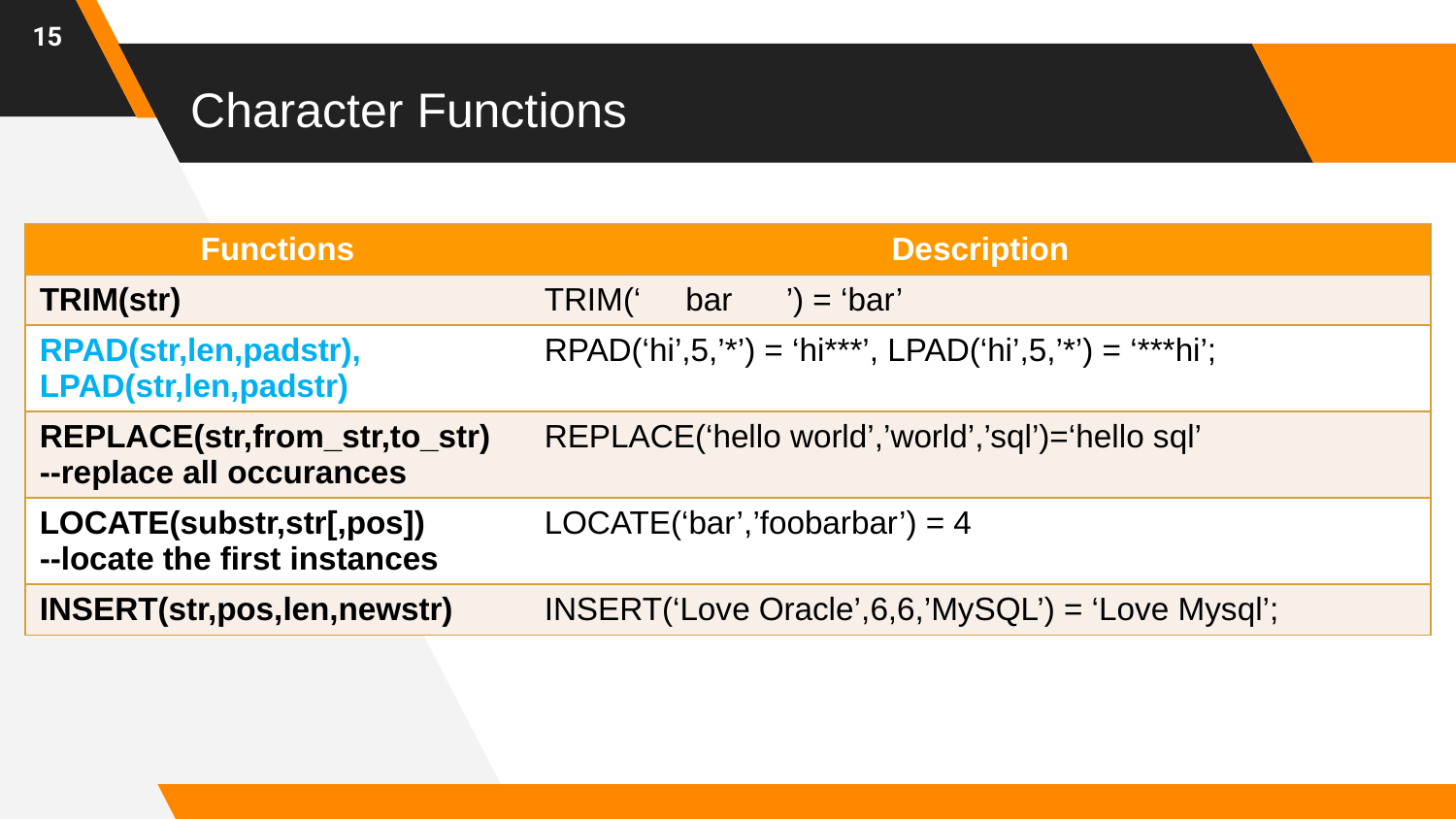

15
# Character Functions
| Functions | Description |
| --- | --- |
| TRIM(str) | TRIM(‘ bar ’) = ‘bar’ |
| RPAD(str,len,padstr), LPAD(str,len,padstr) | RPAD(‘hi’,5,’\*’) = ‘hi\*\*\*’, LPAD(‘hi’,5,’\*’) = ‘\*\*\*hi’; |
| REPLACE(str,from\_str,to\_str) --replace all occurances | REPLACE(‘hello world’,’world’,’sql’)=‘hello sql’ |
| LOCATE(substr,str[,pos]) --locate the first instances | LOCATE(‘bar’,’foobarbar’) = 4 |
| INSERT(str,pos,len,newstr) | INSERT(‘Love Oracle’,6,6,’MySQL’) = ‘Love Mysql’; |